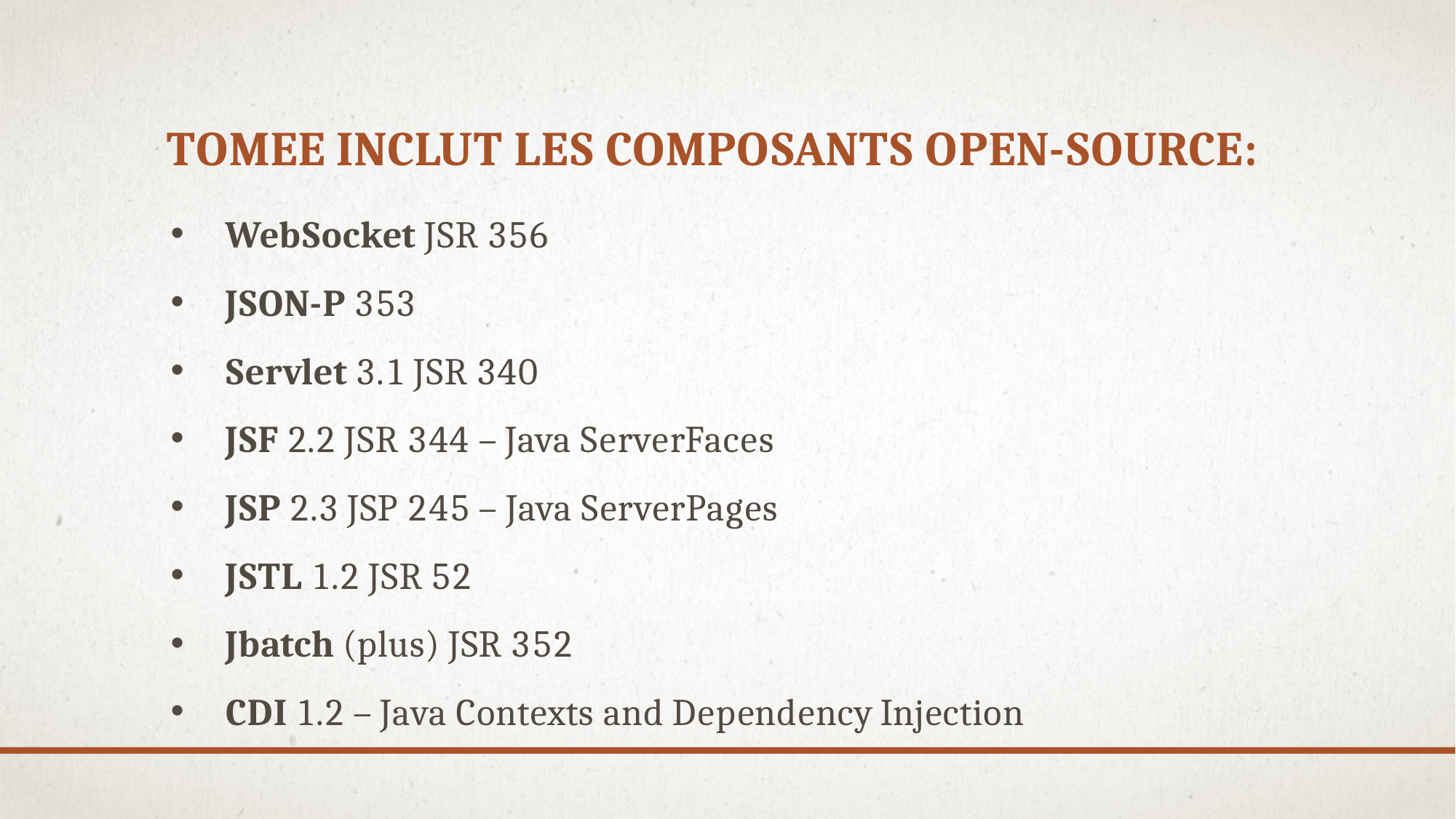

# Tomee inclut les composants open-source:
WebSocket JSR 356
JSON-P 353
Servlet 3.1 JSR 340
JSF 2.2 JSR 344 – Java ServerFaces
JSP 2.3 JSP 245 – Java ServerPages
JSTL 1.2 JSR 52
Jbatch (plus) JSR 352
CDI 1.2 – Java Contexts and Dependency Injection